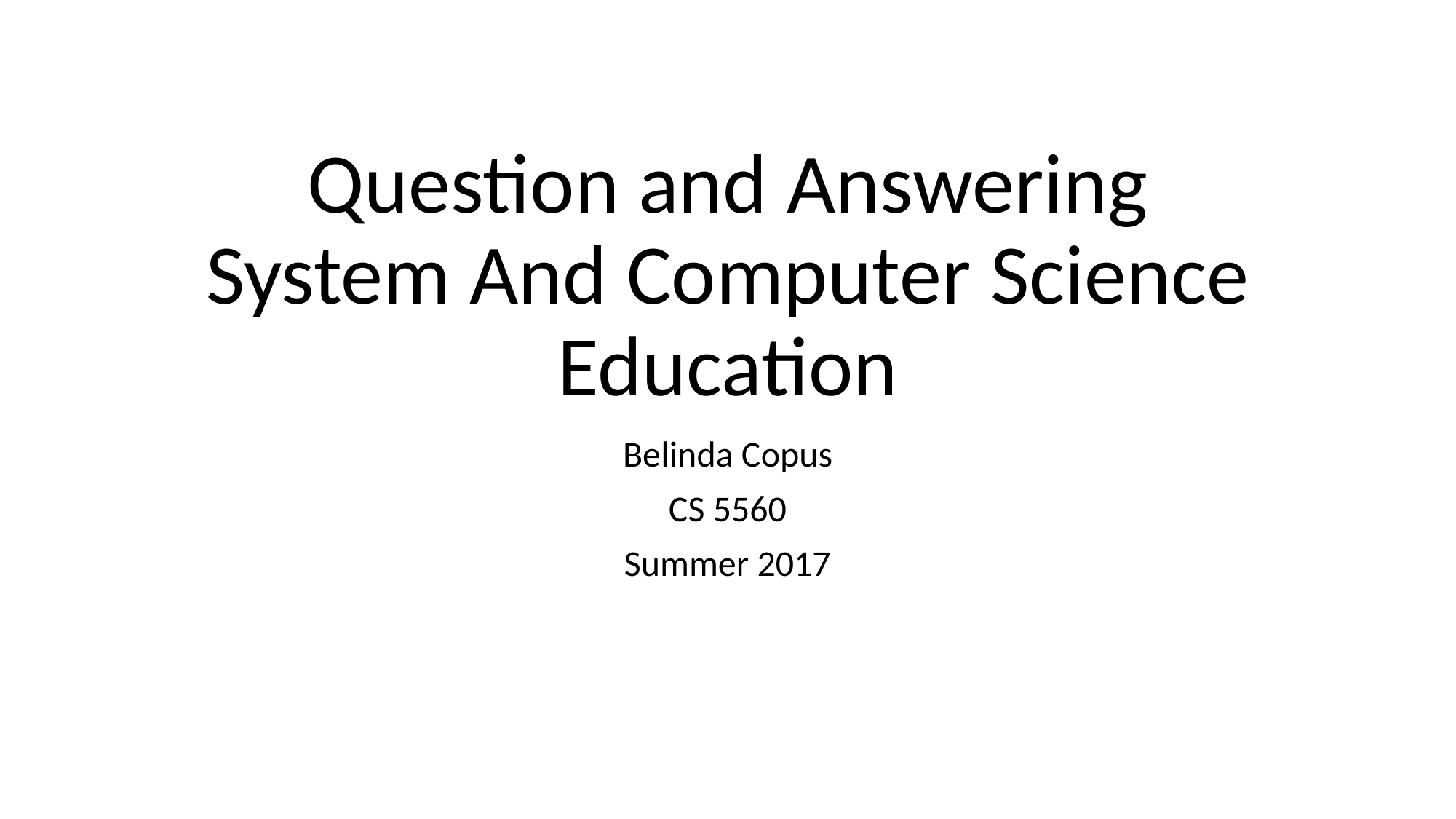

# Question and Answering System And Computer Science Education
Belinda Copus
CS 5560
Summer 2017